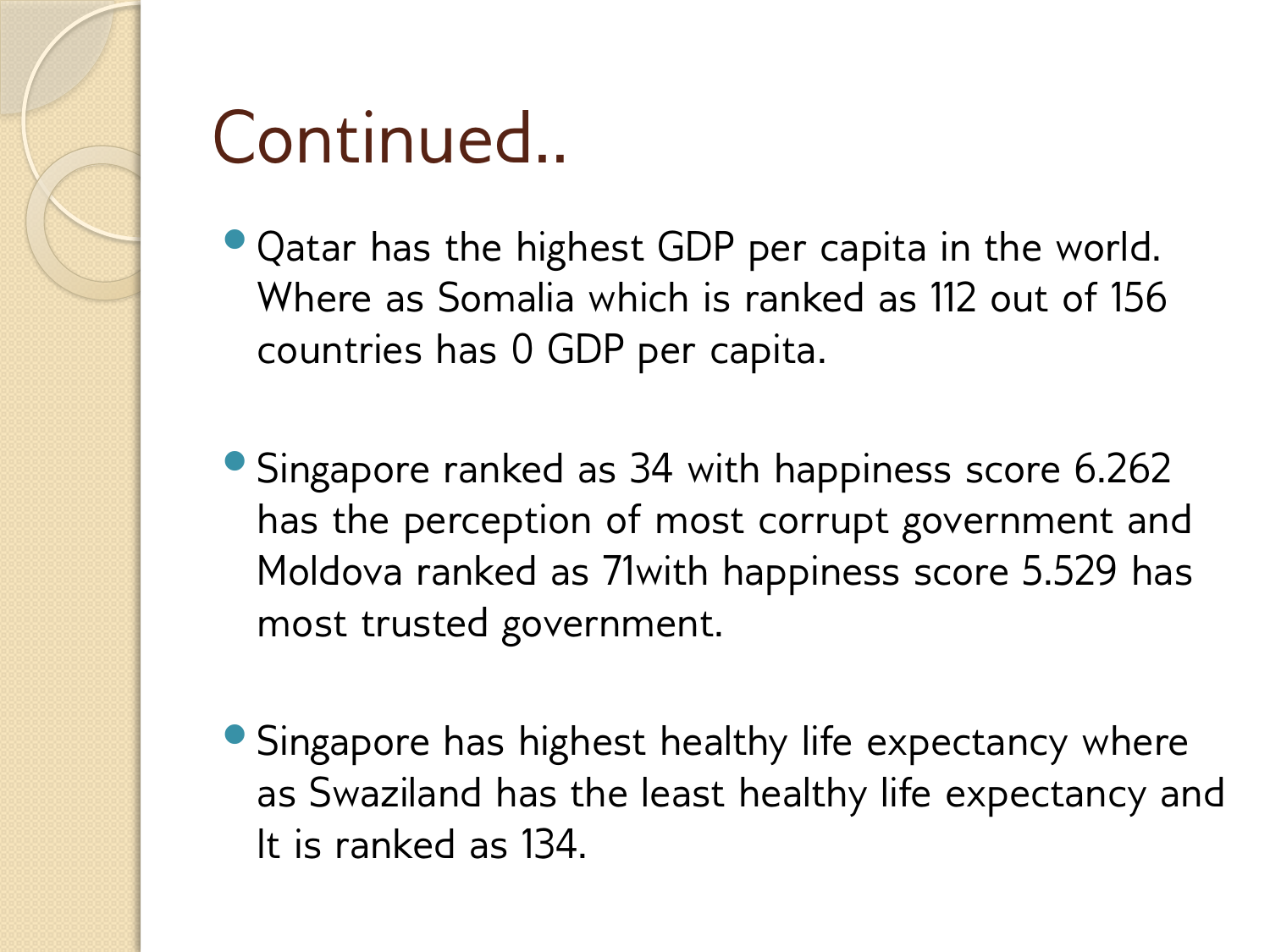

# Continued..
Qatar has the highest GDP per capita in the world. Where as Somalia which is ranked as 112 out of 156 countries has 0 GDP per capita.

Singapore ranked as 34 with happiness score 6.262 has the perception of most corrupt government and Moldova ranked as 71with happiness score 5.529 has most trusted government.

Singapore has highest healthy life expectancy where as Swaziland has the least healthy life expectancy and It is ranked as 134.